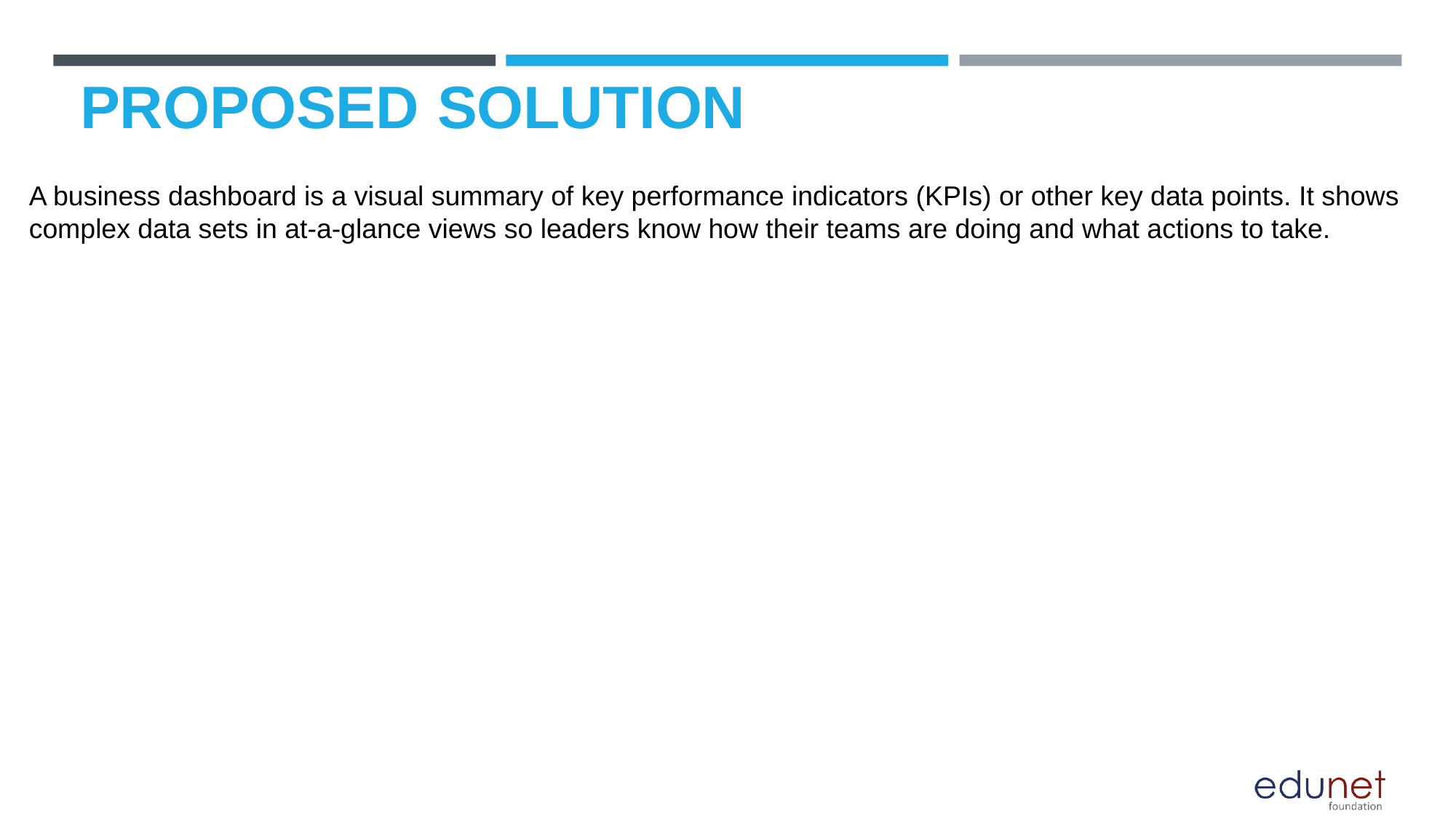

# PROPOSED SOLUTION
A business dashboard is a visual summary of key performance indicators (KPIs) or other key data points. It shows complex data sets in at-a-glance views so leaders know how their teams are doing and what actions to take.